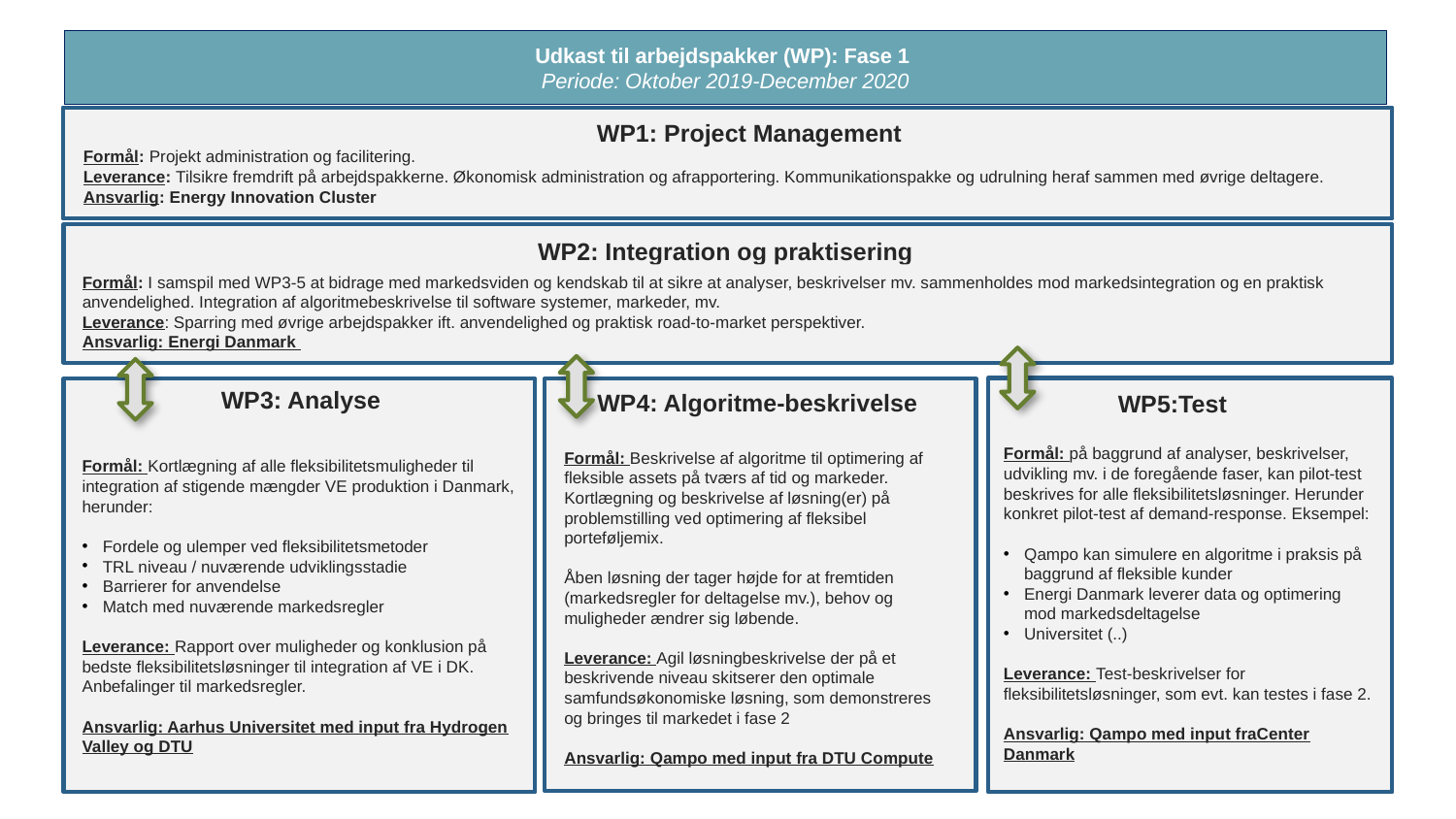

Udkast til arbejdspakker (WP): Fase 1
Periode: Oktober 2019-December 2020

WP1: Project Management
Formål: Projekt administration og facilitering.
Leverance: Tilsikre fremdrift på arbejdspakkerne. Økonomisk administration og afrapportering. Kommunikationspakke og udrulning heraf sammen med øvrige deltagere.
Ansvarlig: Energy Innovation Cluster

WP2: Integration og praktisering
Formål: I samspil med WP3-5 at bidrage med markedsviden og kendskab til at sikre at analyser, beskrivelser mv. sammenholdes mod markedsintegration og en praktisk anvendelighed. Integration af algoritmebeskrivelse til software systemer, markeder, mv.
Leverance: Sparring med øvrige arbejdspakker ift. anvendelighed og praktisk road-to-market perspektiver.
Ansvarlig: Energi Danmark

WP3: Analyse

Formål: Kortlægning af alle fleksibilitetsmuligheder til integration af stigende mængder VE produktion i Danmark, herunder:

Fordele og ulemper ved fleksibilitetsmetoder
TRL niveau / nuværende udviklingsstadie
Barrierer for anvendelse
Match med nuværende markedsregler

Leverance: Rapport over muligheder og konklusion på bedste fleksibilitetsløsninger til integration af VE i DK. Anbefalinger til markedsregler.

Ansvarlig: Aarhus Universitet med input fra Hydrogen Valley og DTU

WP5:Test
Formål: på baggrund af analyser, beskrivelser, udvikling mv. i de foregående faser, kan pilot-test beskrives for alle fleksibilitetsløsninger. Herunder konkret pilot-test af demand-response. Eksempel:

Qampo kan simulere en algoritme i praksis på baggrund af fleksible kunder
Energi Danmark leverer data og optimering mod markedsdeltagelse
Universitet (..)

Leverance: Test-beskrivelser for fleksibilitetsløsninger, som evt. kan testes i fase 2.

Ansvarlig: Qampo med input fraCenter Danmark

WP4: Algoritme-beskrivelse
Formål: Beskrivelse af algoritme til optimering af fleksible assets på tværs af tid og markeder. Kortlægning og beskrivelse af løsning(er) på problemstilling ved optimering af fleksibel porteføljemix.

Åben løsning der tager højde for at fremtiden (markedsregler for deltagelse mv.), behov og muligheder ændrer sig løbende.

Leverance: Agil løsningbeskrivelse der på et beskrivende niveau skitserer den optimale samfundsøkonomiske løsning, som demonstreres og bringes til markedet i fase 2
Ansvarlig: Qampo med input fra DTU Compute